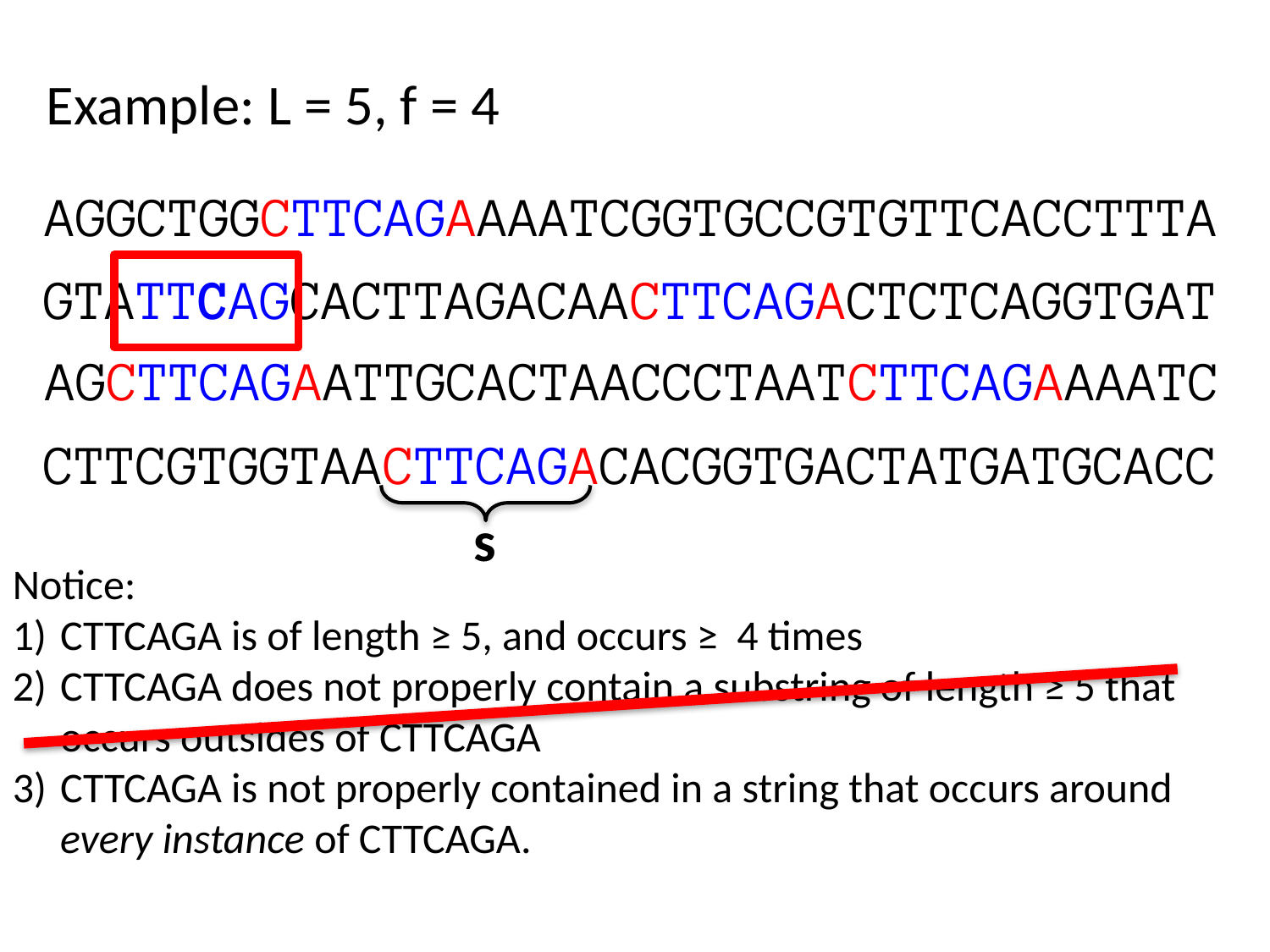

Example: L = 5, f = 4
AGGCTGGCTTCAGAAAATCGGTGCCGTGTTCACCTTTA

GTATTCAGCACTTAGACAACTTCAGACTCTCAGGTGAT

AGCTTCAGAATTGCACTAACCCTAATCTTCAGAAAATC

CTTCGTGGTAACTTCAGACACGGTGACTATGATGCACC
s
Notice:
CTTCAGA is of length ≥ 5, and occurs ≥  4 times
CTTCAGA does not properly contain a substring of length ≥ 5 that occurs outsides of CTTCAGA
CTTCAGA is not properly contained in a string that occurs around every instance of CTTCAGA.